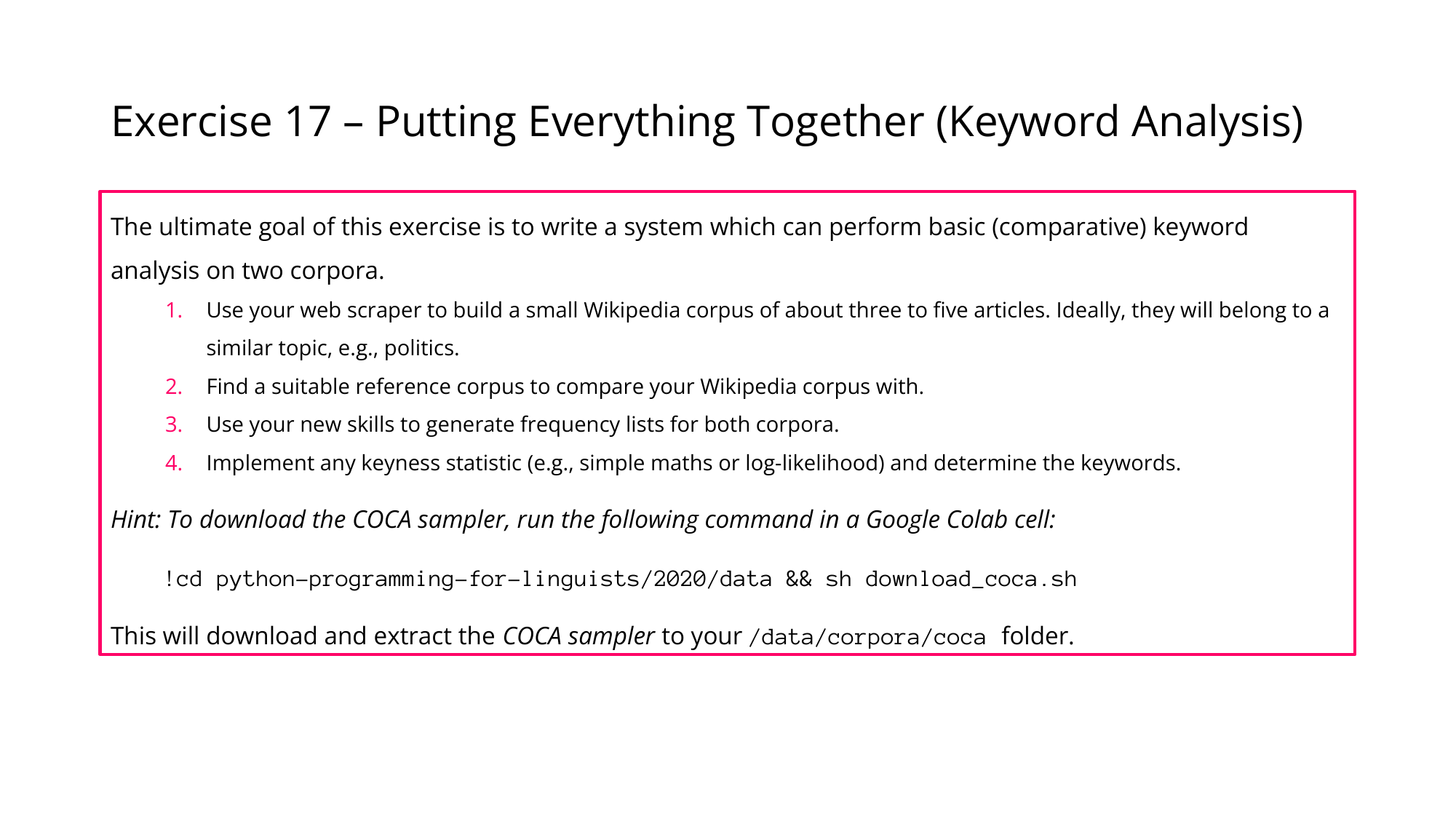

# Exercise 17 – Putting Everything Together (Keyword Analysis)
The ultimate goal of this exercise is to write a system which can perform basic (comparative) keyword analysis on two corpora.
Use your web scraper to build a small Wikipedia corpus of about three to five articles. Ideally, they will belong to a similar topic, e.g., politics.
Find a suitable reference corpus to compare your Wikipedia corpus with.
Use your new skills to generate frequency lists for both corpora.
Implement any keyness statistic (e.g., simple maths or log-likelihood) and determine the keywords.
Hint: To download the COCA sampler, run the following command in a Google Colab cell:
    !cd python-programming-for-linguists/2020/data && sh download_coca.sh
This will download and extract the COCA sampler to your /data/corpora/coca folder.